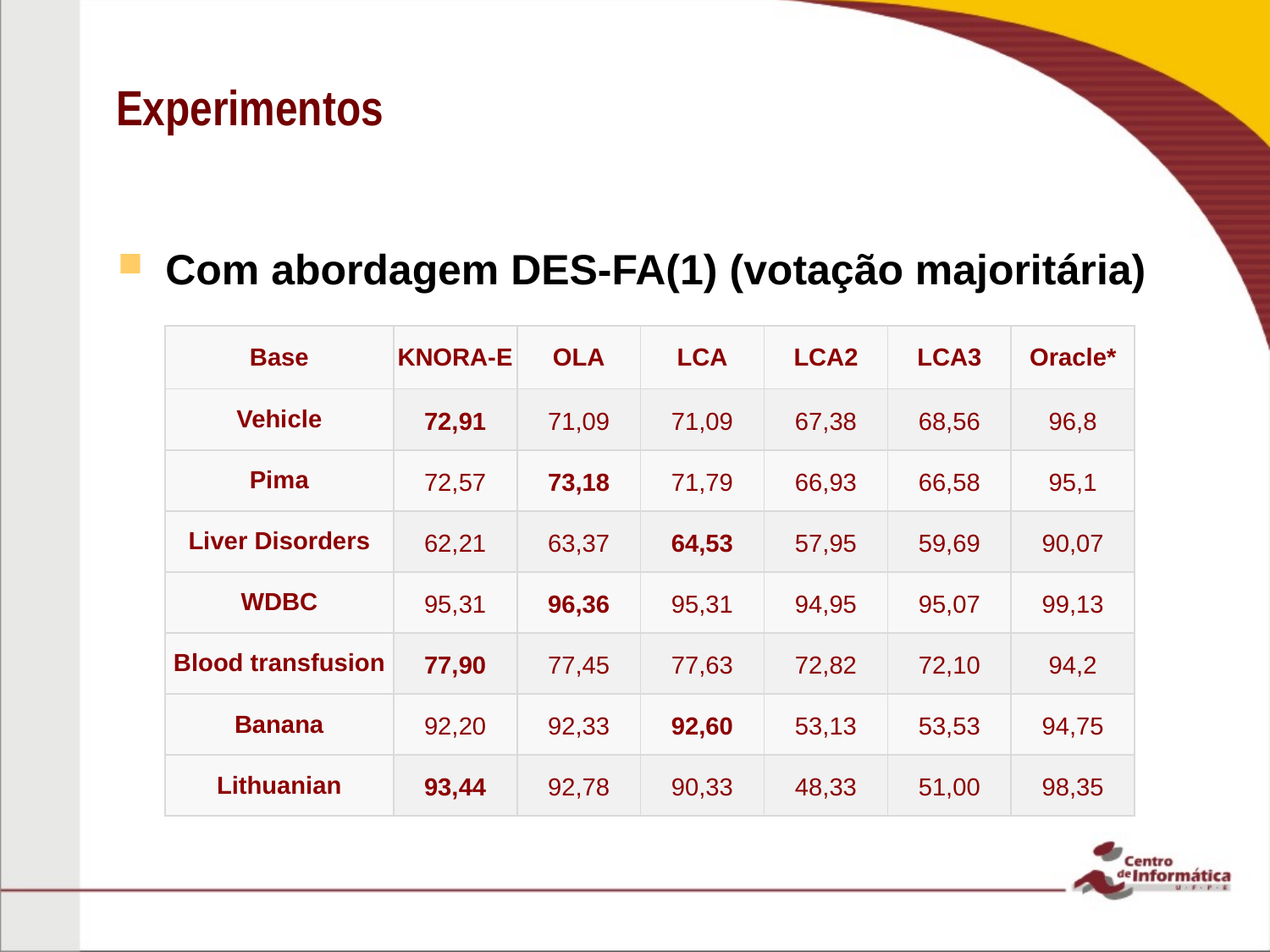

# Experimentos
Com abordagem DES-FA(1) (votação majoritária)
| Base | KNORA-E | OLA | LCA | LCA2 | LCA3 | Oracle\* |
| --- | --- | --- | --- | --- | --- | --- |
| Vehicle | 72,91 | 71,09 | 71,09 | 67,38 | 68,56 | 96,8 |
| Pima | 72,57 | 73,18 | 71,79 | 66,93 | 66,58 | 95,1 |
| Liver Disorders | 62,21 | 63,37 | 64,53 | 57,95 | 59,69 | 90,07 |
| WDBC | 95,31 | 96,36 | 95,31 | 94,95 | 95,07 | 99,13 |
| Blood transfusion | 77,90 | 77,45 | 77,63 | 72,82 | 72,10 | 94,2 |
| Banana | 92,20 | 92,33 | 92,60 | 53,13 | 53,53 | 94,75 |
| Lithuanian | 93,44 | 92,78 | 90,33 | 48,33 | 51,00 | 98,35 |